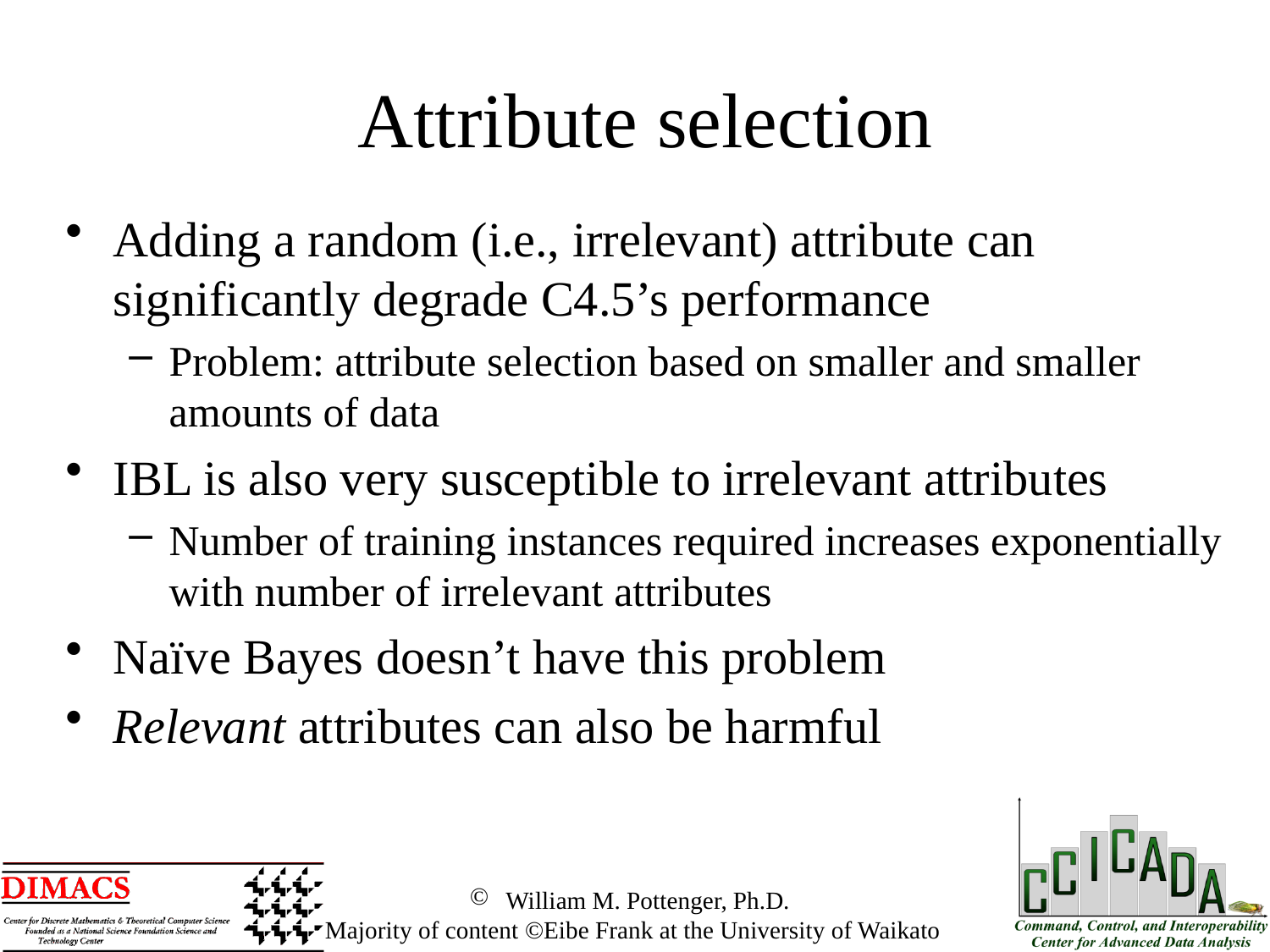

Attribute selection
Adding a random (i.e., irrelevant) attribute can significantly degrade C4.5’s performance
Problem: attribute selection based on smaller and smaller amounts of data
IBL is also very susceptible to irrelevant attributes
Number of training instances required increases exponentially with number of irrelevant attributes
Naïve Bayes doesn’t have this problem
Relevant attributes can also be harmful
 William M. Pottenger, Ph.D.
 Majority of content ©Eibe Frank at the University of Waikato